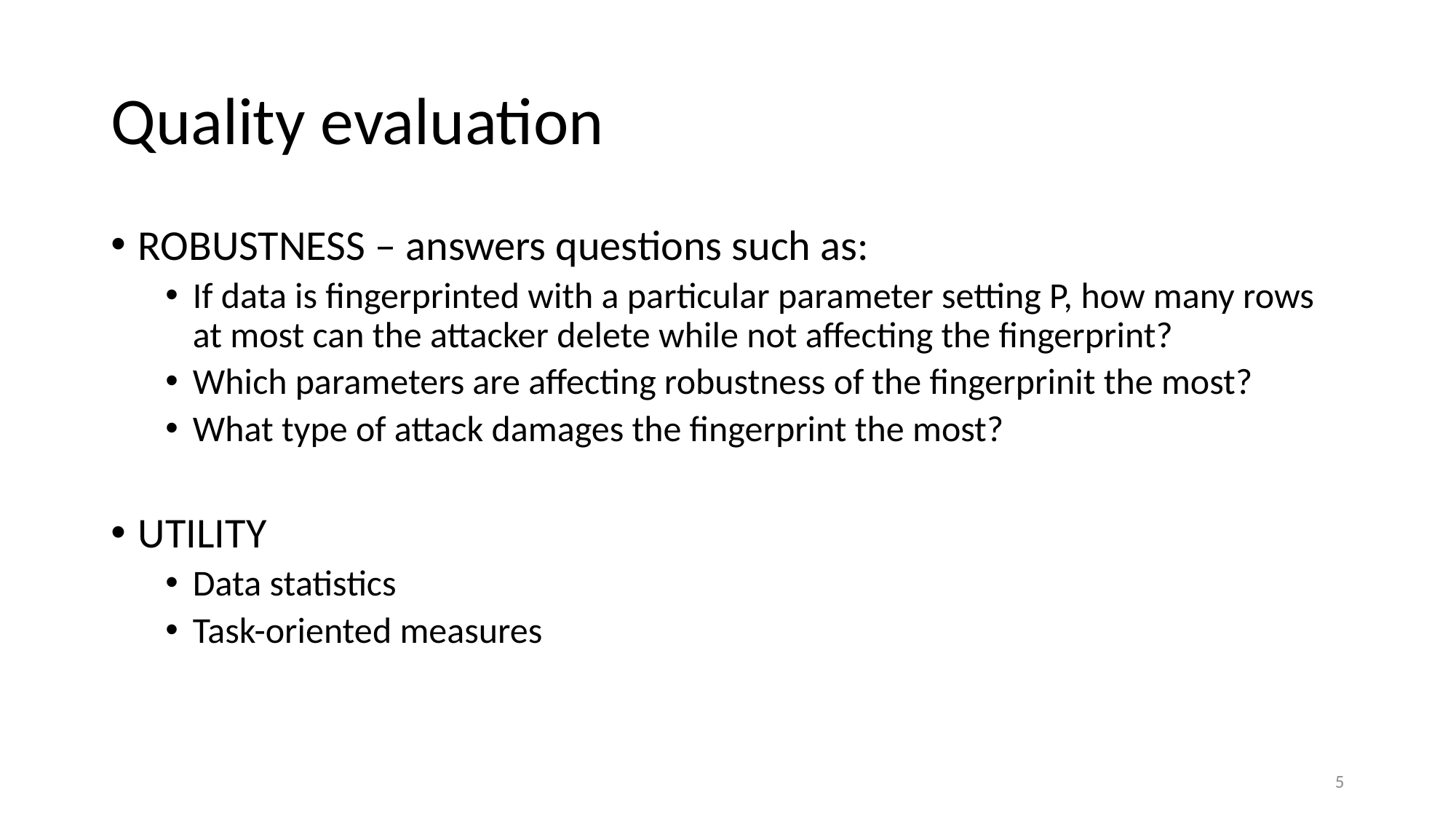

# Quality evaluation
ROBUSTNESS – answers questions such as:
If data is fingerprinted with a particular parameter setting P, how many rows at most can the attacker delete while not affecting the fingerprint?
Which parameters are affecting robustness of the fingerprinit the most?
What type of attack damages the fingerprint the most?

UTILITY
Data statistics
Task-oriented measures
5